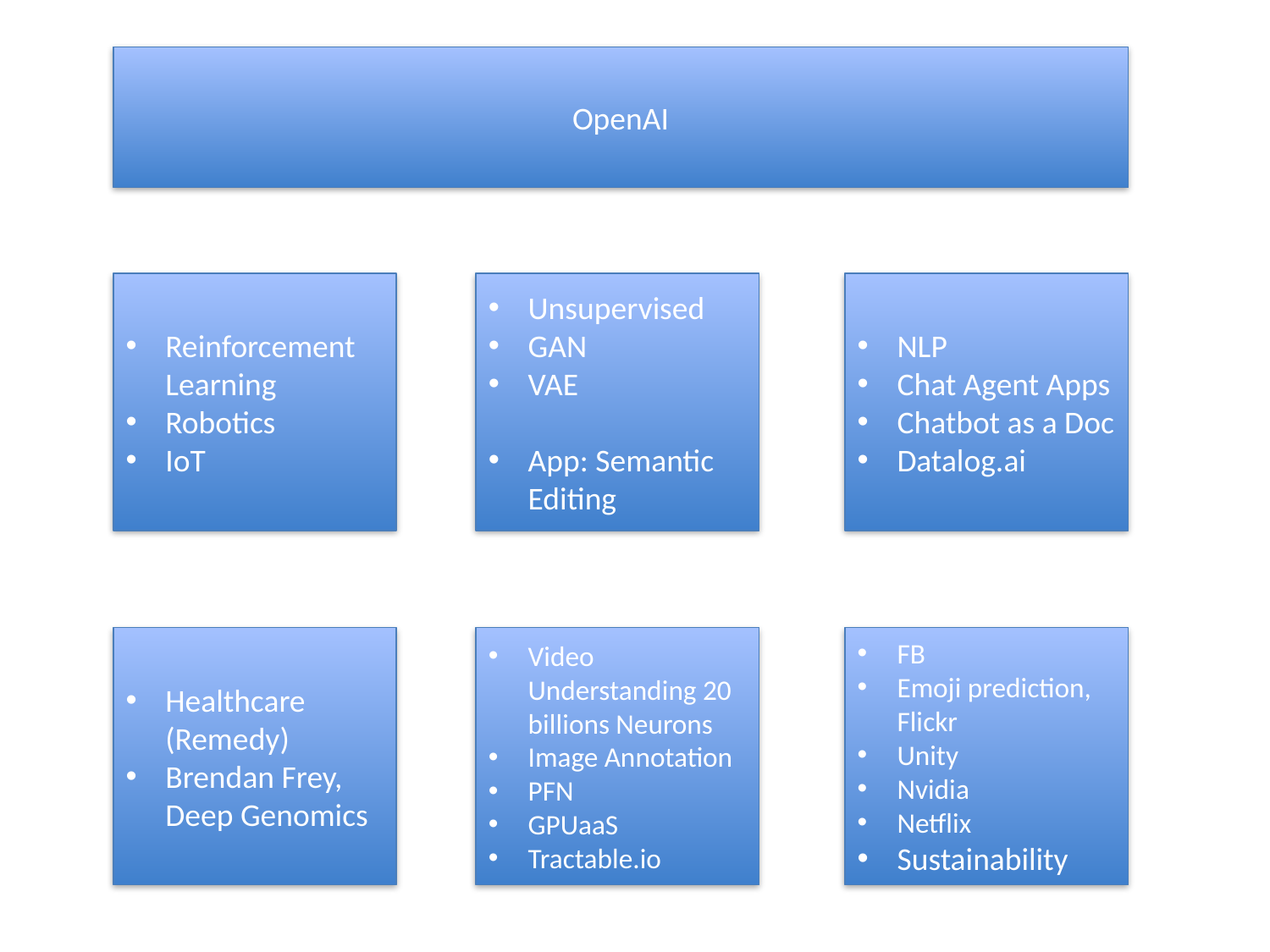

OpenAI
Reinforcement Learning
Robotics
IoT
Unsupervised
GAN
VAE

App: Semantic Editing
NLP
Chat Agent Apps
Chatbot as a Doc
Datalog.ai
Healthcare (Remedy)
Brendan Frey, Deep Genomics
Video Understanding 20 billions Neurons
Image Annotation
PFN
GPUaaS
Tractable.io
FB
Emoji prediction, Flickr
Unity
Nvidia
Netflix
Sustainability